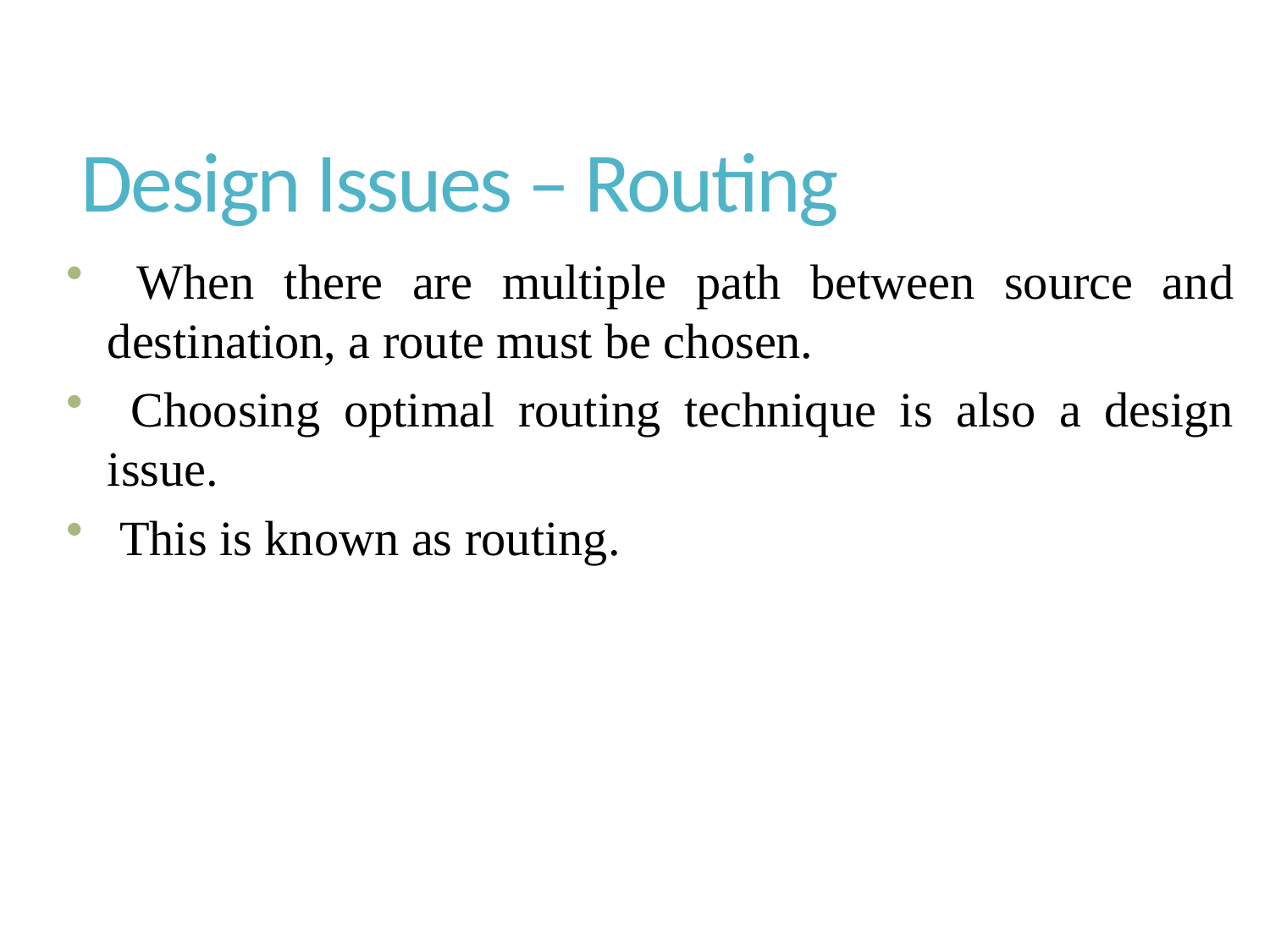

# Design Issues – Routing
 When there are multiple path between source and destination, a route must be chosen.
 Choosing optimal routing technique is also a design issue.
 This is known as routing.